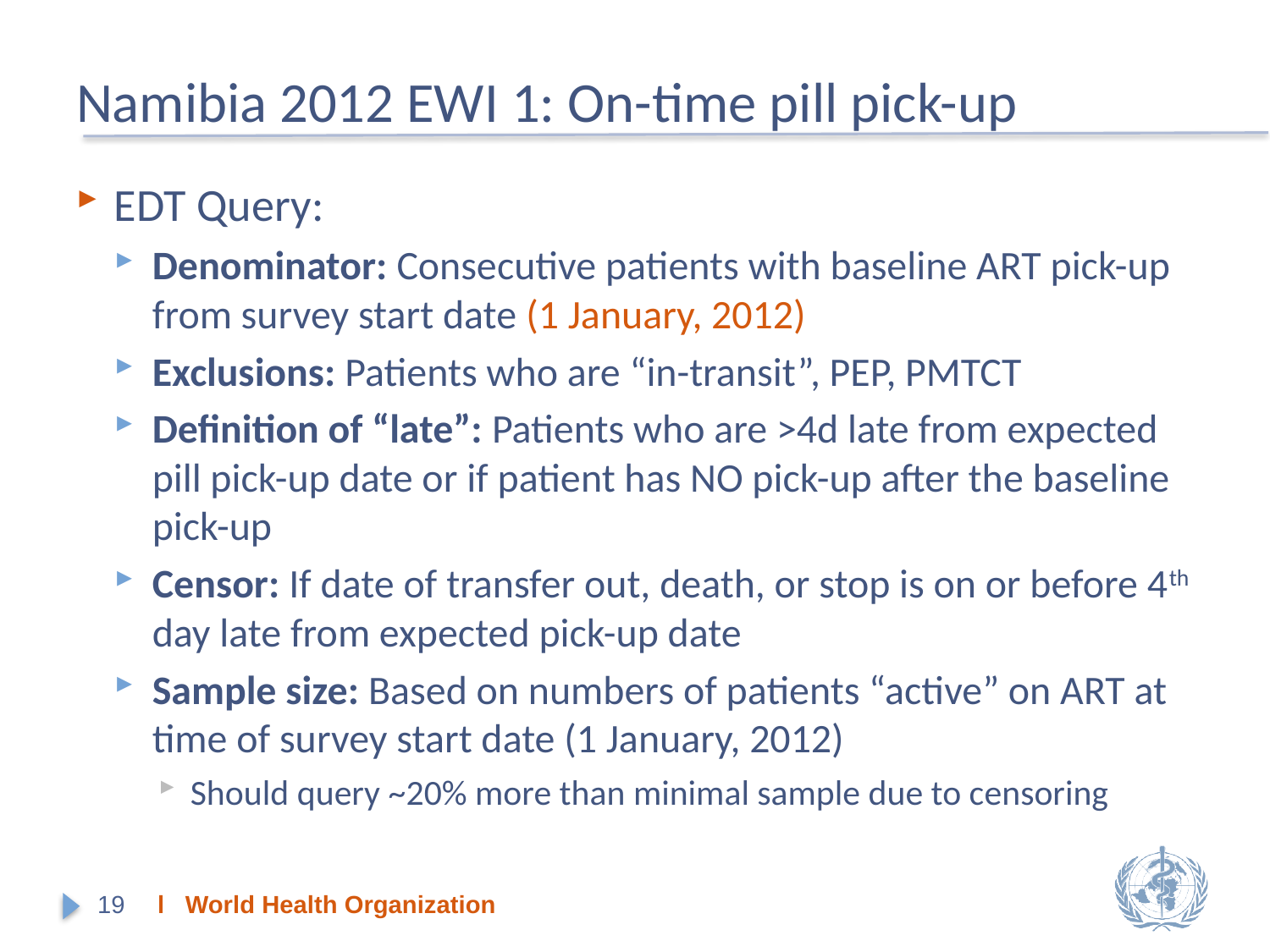

# Namibia 2012 EWI 1: On-time pill pick-up
EDT Query:
Denominator: Consecutive patients with baseline ART pick-up from survey start date (1 January, 2012)
Exclusions: Patients who are “in-transit”, PEP, PMTCT
Definition of “late”: Patients who are >4d late from expected pill pick-up date or if patient has NO pick-up after the baseline pick-up
Censor: If date of transfer out, death, or stop is on or before 4th day late from expected pick-up date
Sample size: Based on numbers of patients “active” on ART at time of survey start date (1 January, 2012)
Should query ~20% more than minimal sample due to censoring

19
l   World Health Organization